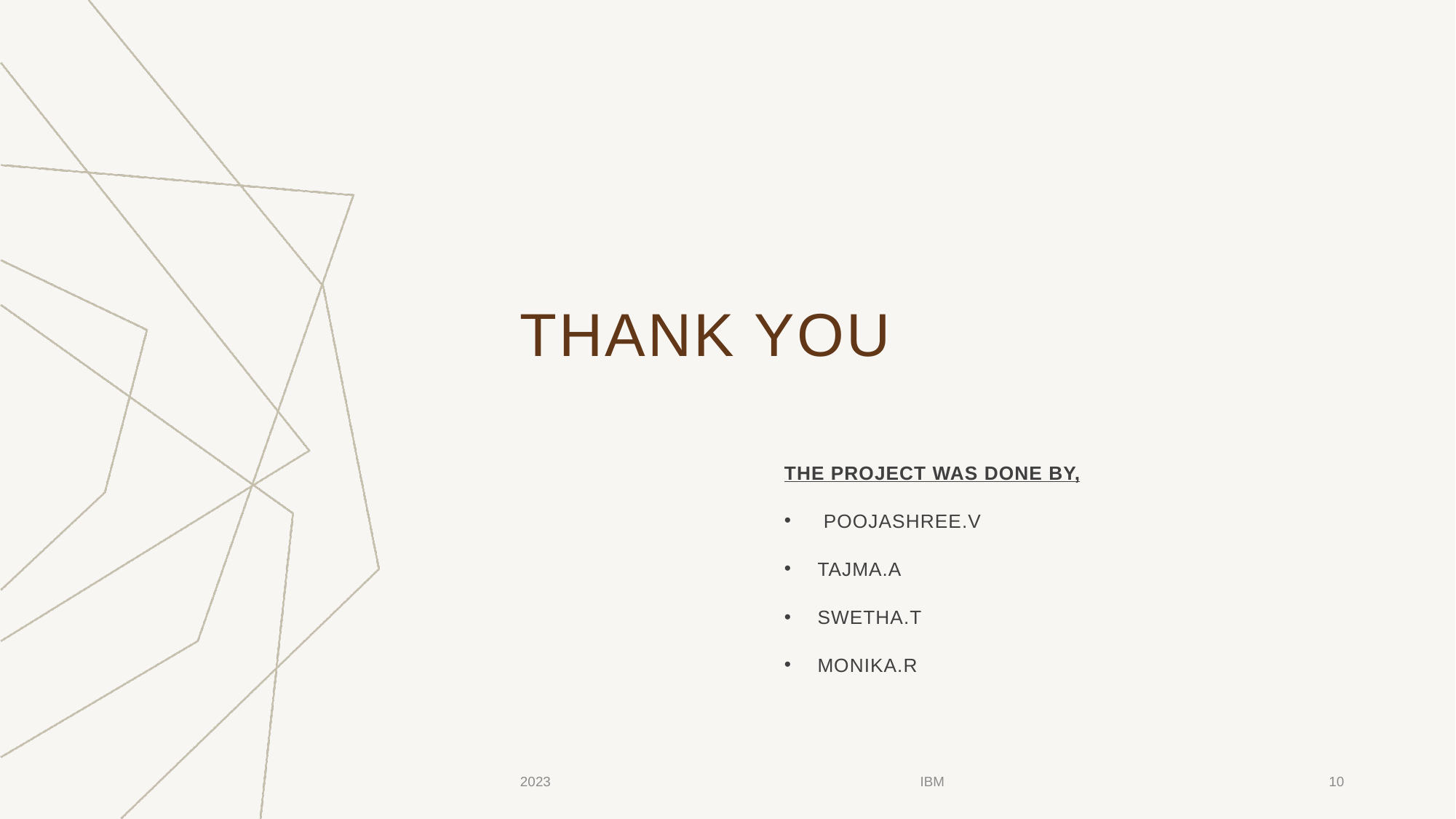

# THANK YOU
THE PROJECT WAS DONE BY,
 POOJASHREE.V
TAJMA.A
SWETHA.T
MONIKA.R
2023
IBM
10